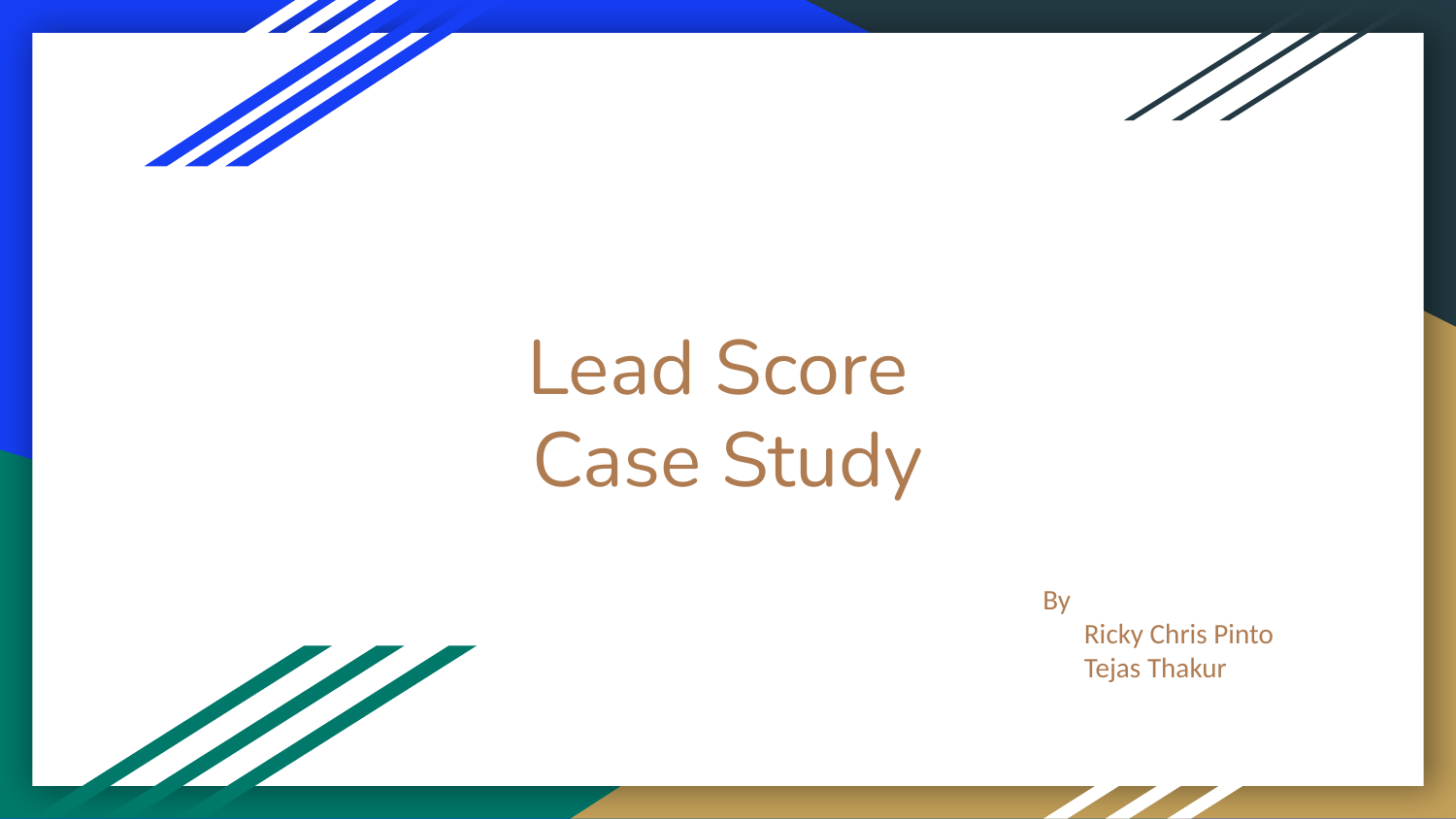

# Lead Score
Case Study
     By
Ricky Chris Pinto
Tejas Thakur